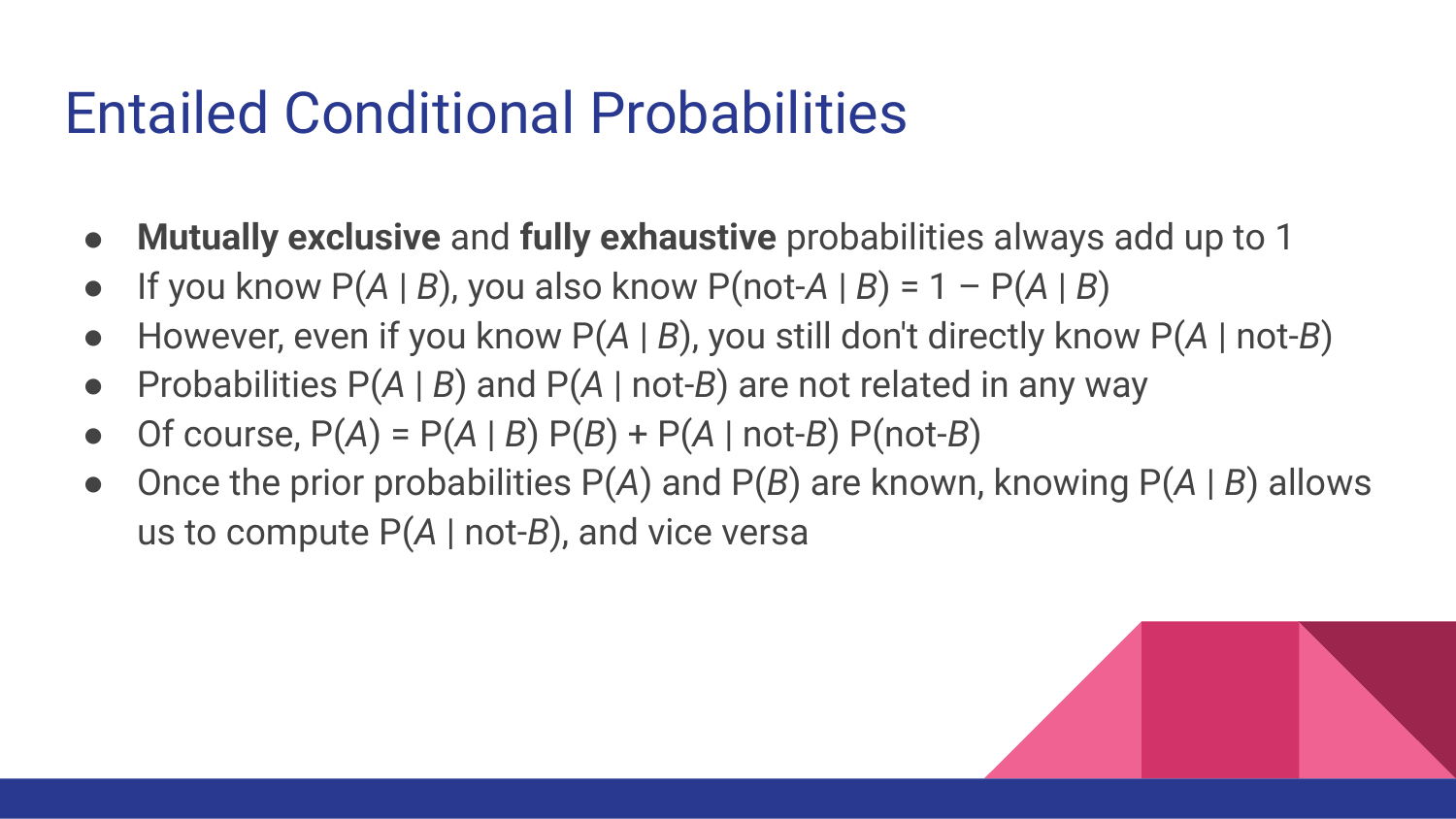

# Entailed Conditional Probabilities
Mutually exclusive and fully exhaustive probabilities always add up to 1
If you know P(A | B), you also know P(not-A | B) = 1 – P(A | B)
However, even if you know P(A | B), you still don't directly know P(A | not-B)
Probabilities P(A | B) and P(A | not-B) are not related in any way
Of course, P(A) = P(A | B) P(B) + P(A | not-B) P(not-B)
Once the prior probabilities P(A) and P(B) are known, knowing P(A | B) allows us to compute P(A | not-B), and vice versa